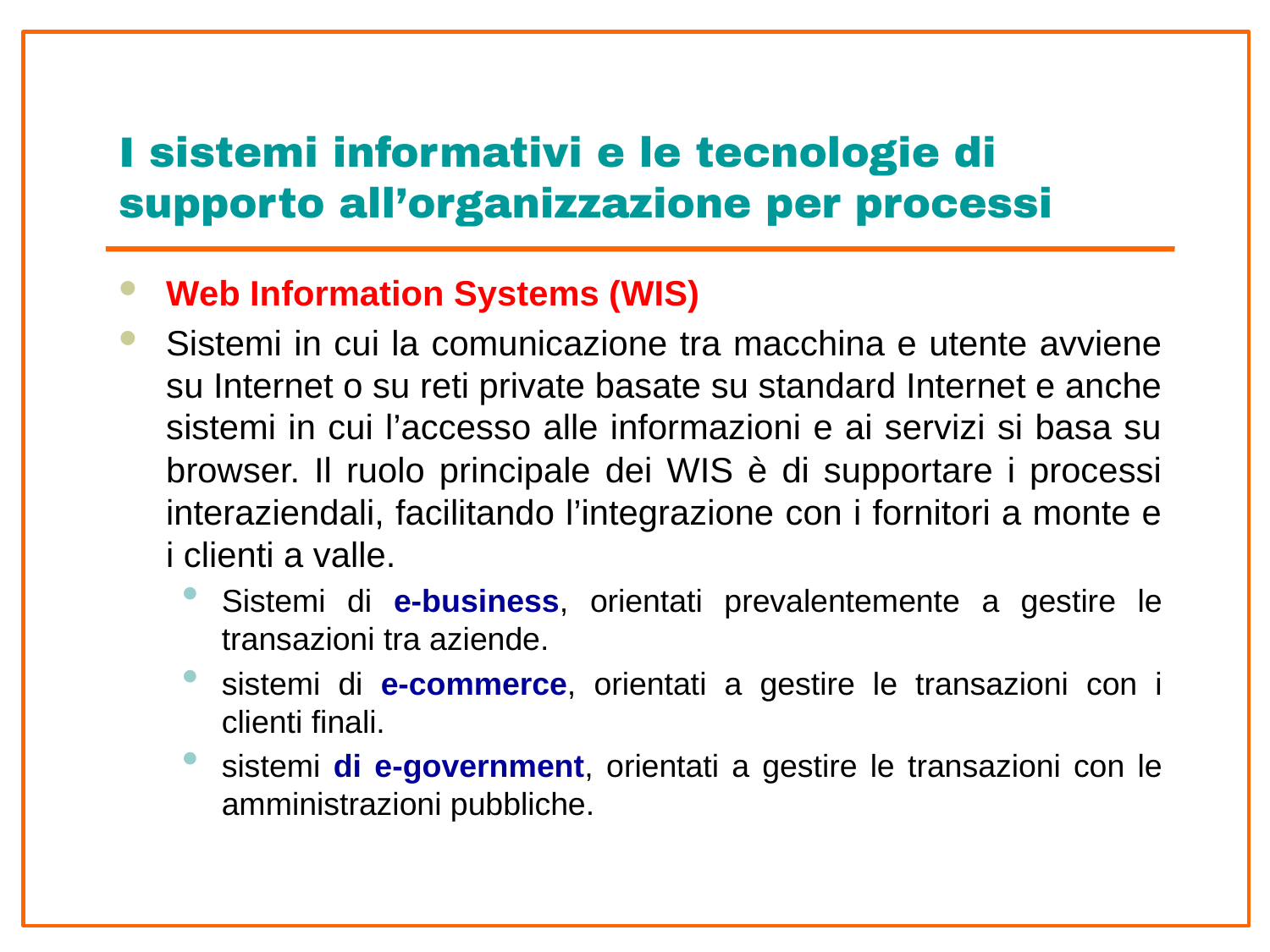

# I sistemi informativi e le tecnologie di supporto all’organizzazione per processi
Web Information Systems (WIS)
Sistemi in cui la comunicazione tra macchina e utente avviene su Internet o su reti private basate su standard Internet e anche sistemi in cui l’accesso alle informazioni e ai servizi si basa su browser. Il ruolo principale dei WIS è di supportare i processi interaziendali, facilitando l’integrazione con i fornitori a monte e i clienti a valle.
Sistemi di e-business, orientati prevalentemente a gestire le transazioni tra aziende.
sistemi di e-commerce, orientati a gestire le transazioni con i clienti finali.
sistemi di e-government, orientati a gestire le transazioni con le amministrazioni pubbliche.